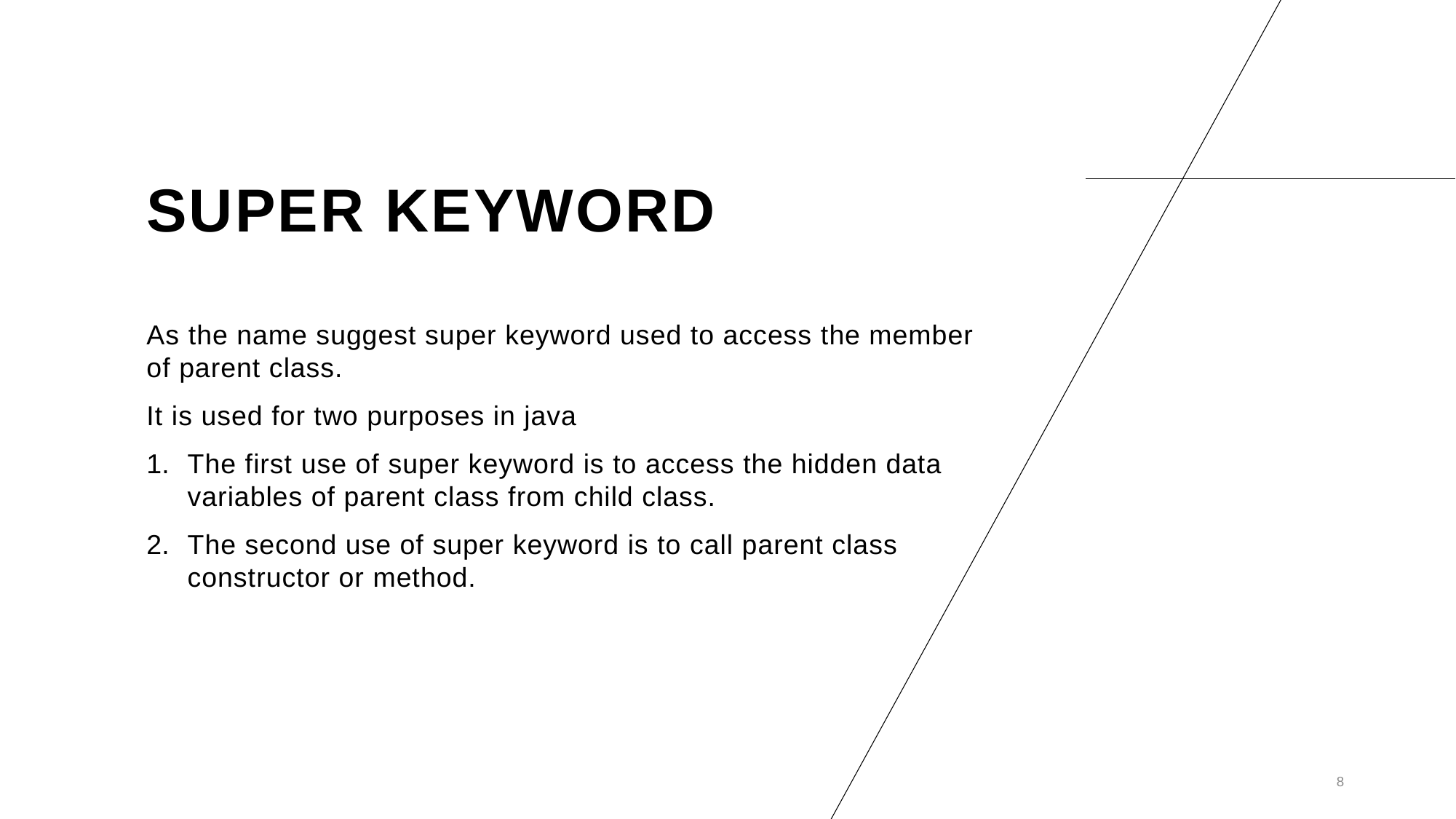

# SUPER kEYWORD
As the name suggest super keyword used to access the member of parent class.
It is used for two purposes in java
The first use of super keyword is to access the hidden data variables of parent class from child class.
The second use of super keyword is to call parent class constructor or method.
8